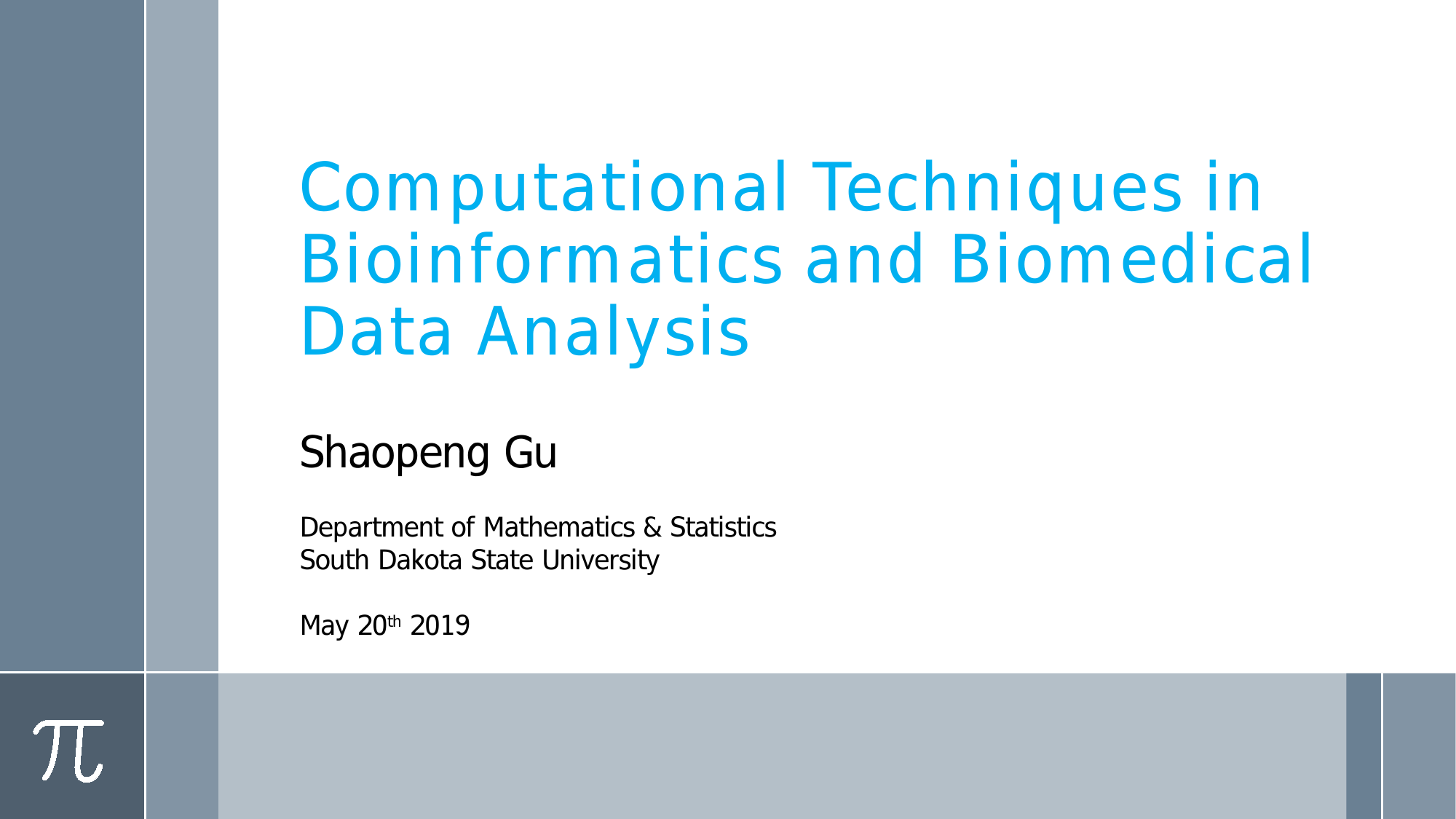

# Computational Techniques in Bioinformatics and Biomedical Data Analysis
Shaopeng Gu

Department of Mathematics & Statistics
South Dakota State University

May 20th 2019